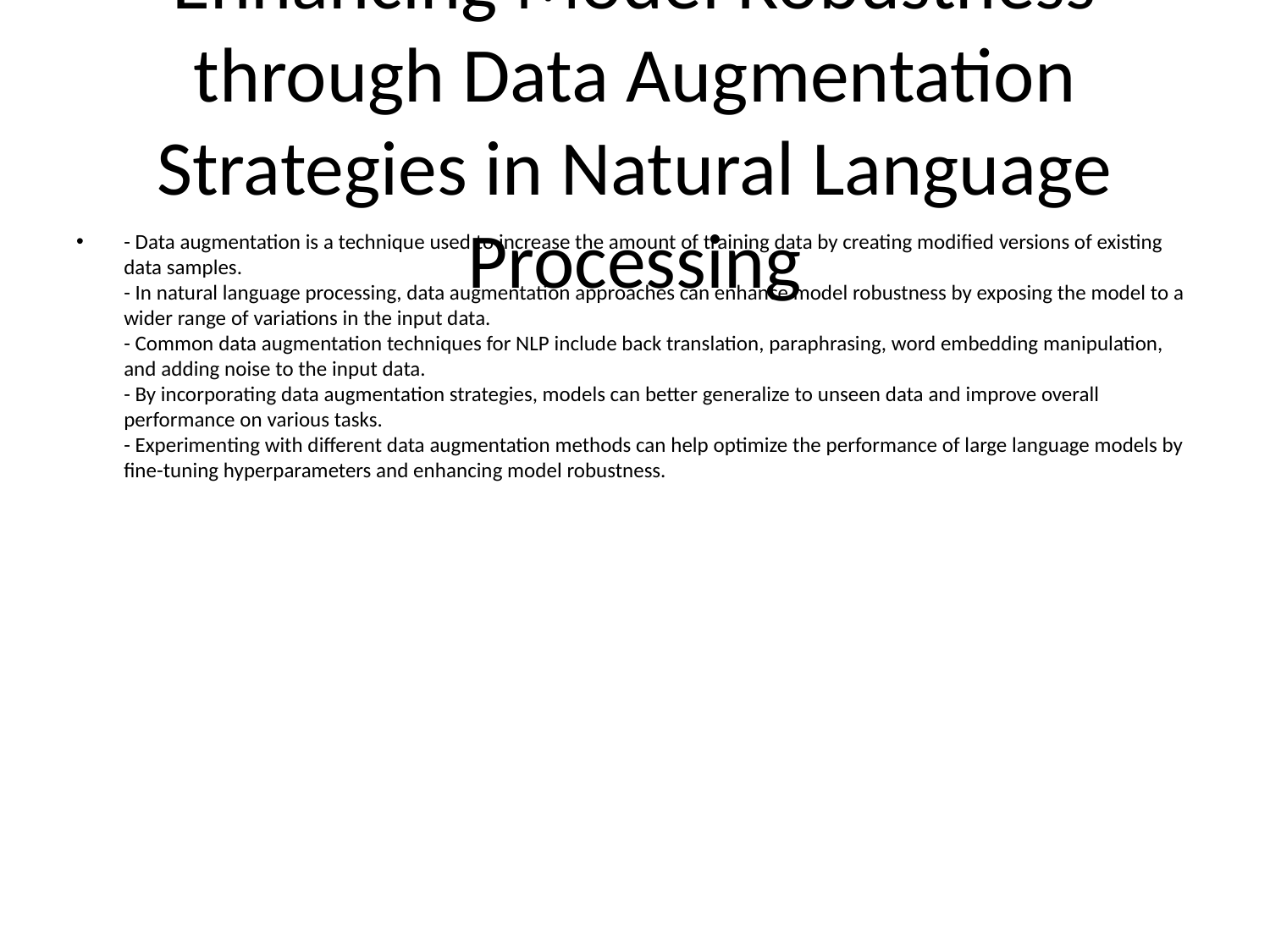

# Enhancing Model Robustness through Data Augmentation Strategies in Natural Language Processing
- Data augmentation is a technique used to increase the amount of training data by creating modified versions of existing data samples.
- In natural language processing, data augmentation approaches can enhance model robustness by exposing the model to a wider range of variations in the input data.
- Common data augmentation techniques for NLP include back translation, paraphrasing, word embedding manipulation, and adding noise to the input data.
- By incorporating data augmentation strategies, models can better generalize to unseen data and improve overall performance on various tasks.
- Experimenting with different data augmentation methods can help optimize the performance of large language models by fine-tuning hyperparameters and enhancing model robustness.